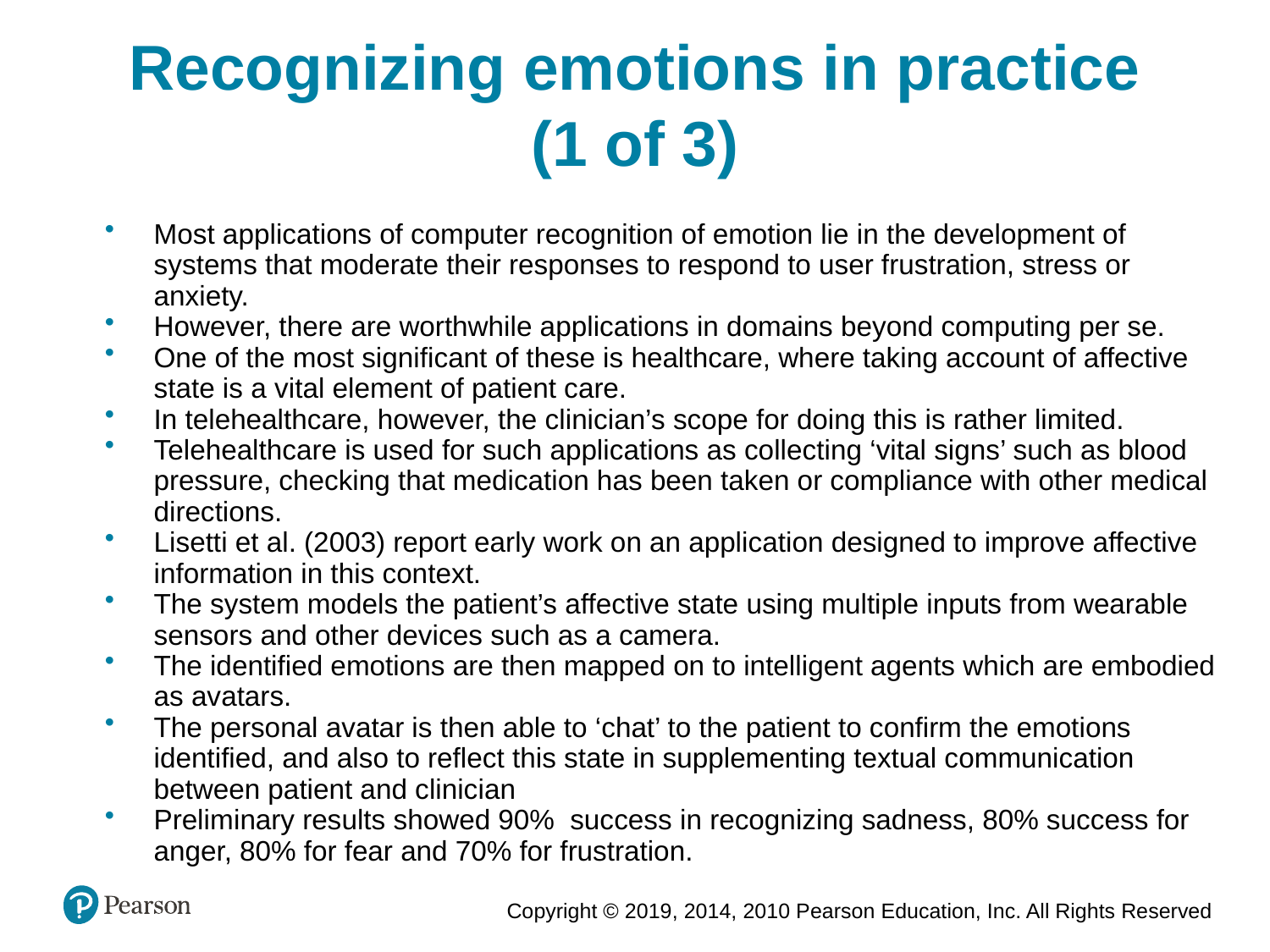

Recognizing emotions in practice (1 of 3)
Most applications of computer recognition of emotion lie in the development of systems that moderate their responses to respond to user frustration, stress or anxiety.
However, there are worthwhile applications in domains beyond computing per se.
One of the most significant of these is healthcare, where taking account of affective state is a vital element of patient care.
In telehealthcare, however, the clinician’s scope for doing this is rather limited.
Telehealthcare is used for such applications as collecting ‘vital signs’ such as blood pressure, checking that medication has been taken or compliance with other medical directions.
Lisetti et al. (2003) report early work on an application designed to improve affective information in this context.
The system models the patient’s affective state using multiple inputs from wearable sensors and other devices such as a camera.
The identified emotions are then mapped on to intelligent agents which are embodied as avatars.
The personal avatar is then able to ‘chat’ to the patient to confirm the emotions identified, and also to reflect this state in supplementing textual communication between patient and clinician
Preliminary results showed 90%  success in recognizing sadness, 80% success for anger, 80% for fear and 70% for frustration.